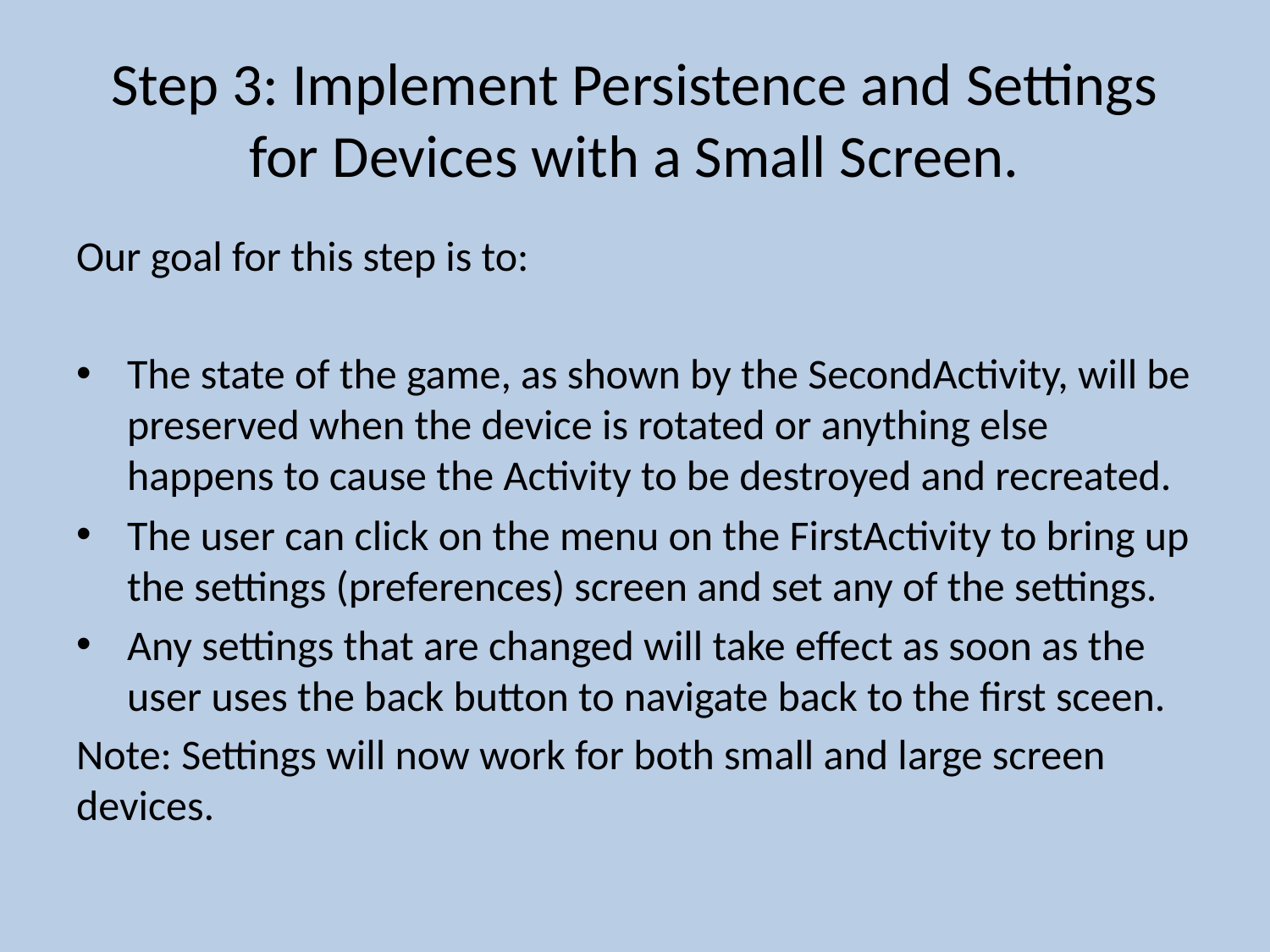

# Step 3: Implement Persistence and Settings for Devices with a Small Screen.
Our goal for this step is to:

The state of the game, as shown by the SecondActivity, will be preserved when the device is rotated or anything else happens to cause the Activity to be destroyed and recreated.
The user can click on the menu on the FirstActivity to bring up the settings (preferences) screen and set any of the settings.
Any settings that are changed will take effect as soon as the user uses the back button to navigate back to the first sceen.
Note: Settings will now work for both small and large screen devices.